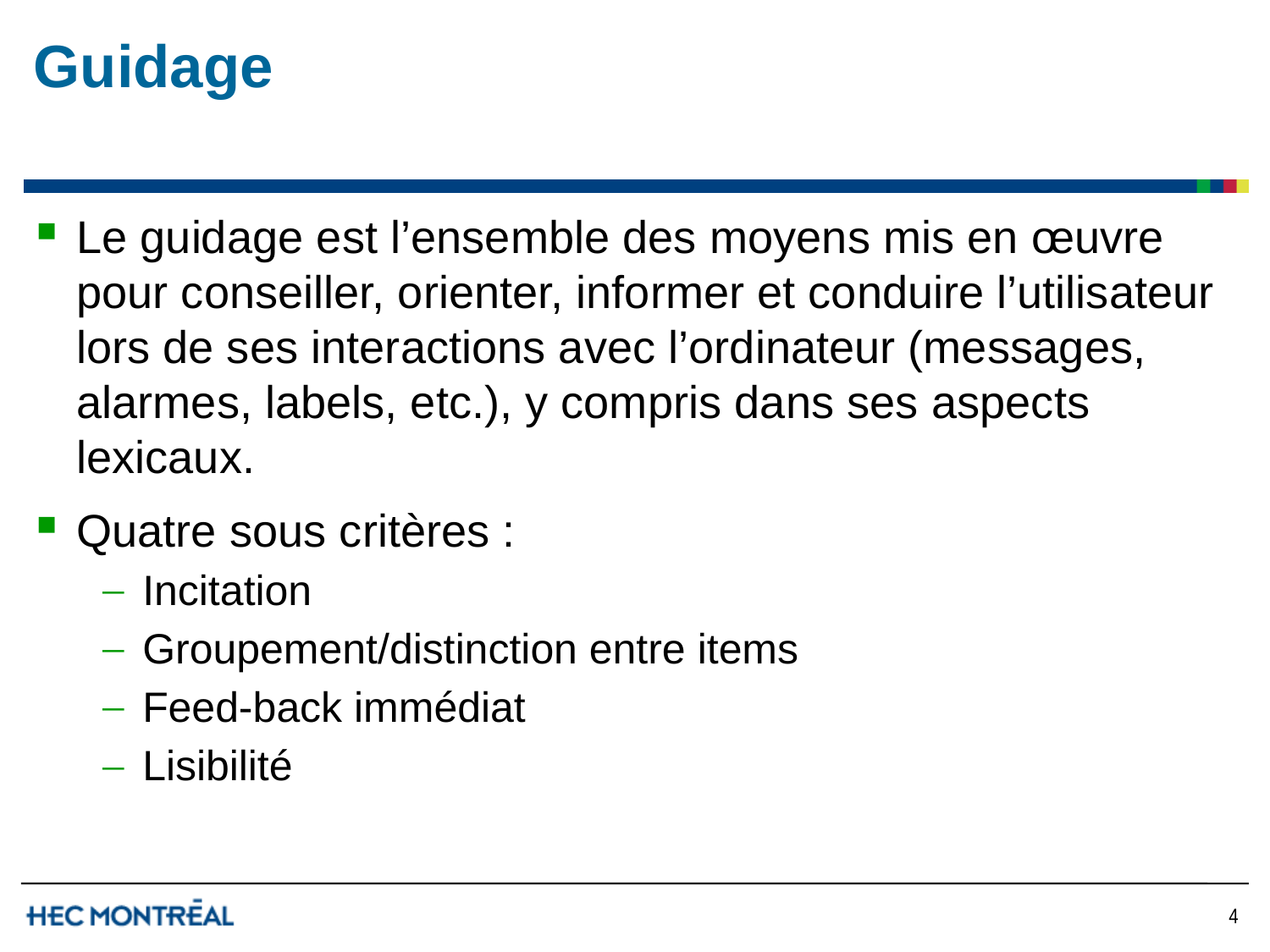

# Guidage
Le guidage est l’ensemble des moyens mis en œuvre pour conseiller, orienter, informer et conduire l’utilisateur lors de ses interactions avec l’ordinateur (messages, alarmes, labels, etc.), y compris dans ses aspects lexicaux.
Quatre sous critères :
Incitation
Groupement/distinction entre items
Feed-back immédiat
Lisibilité
4